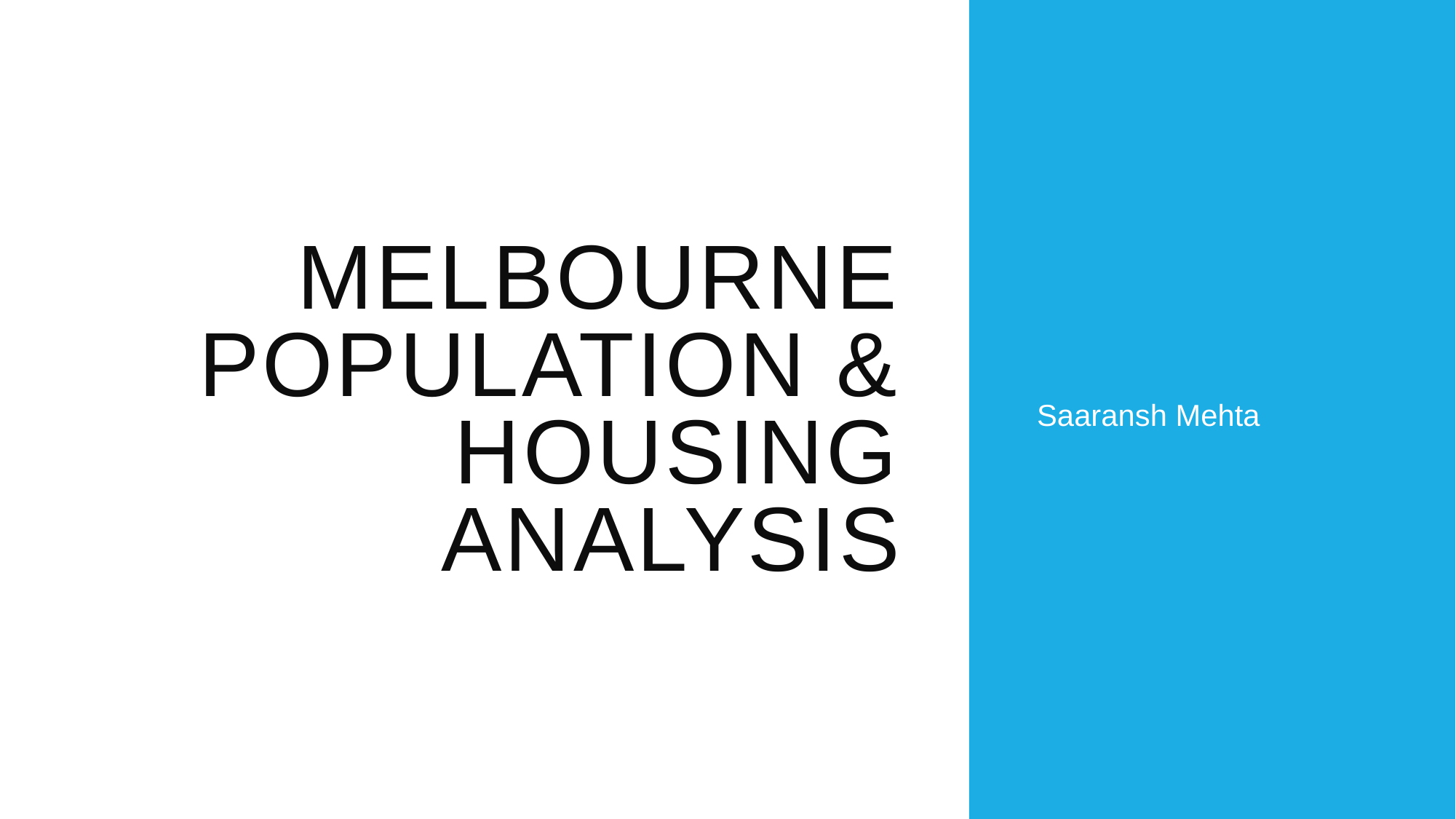

# Melbourne Population & Housing Analysis
Saaransh Mehta